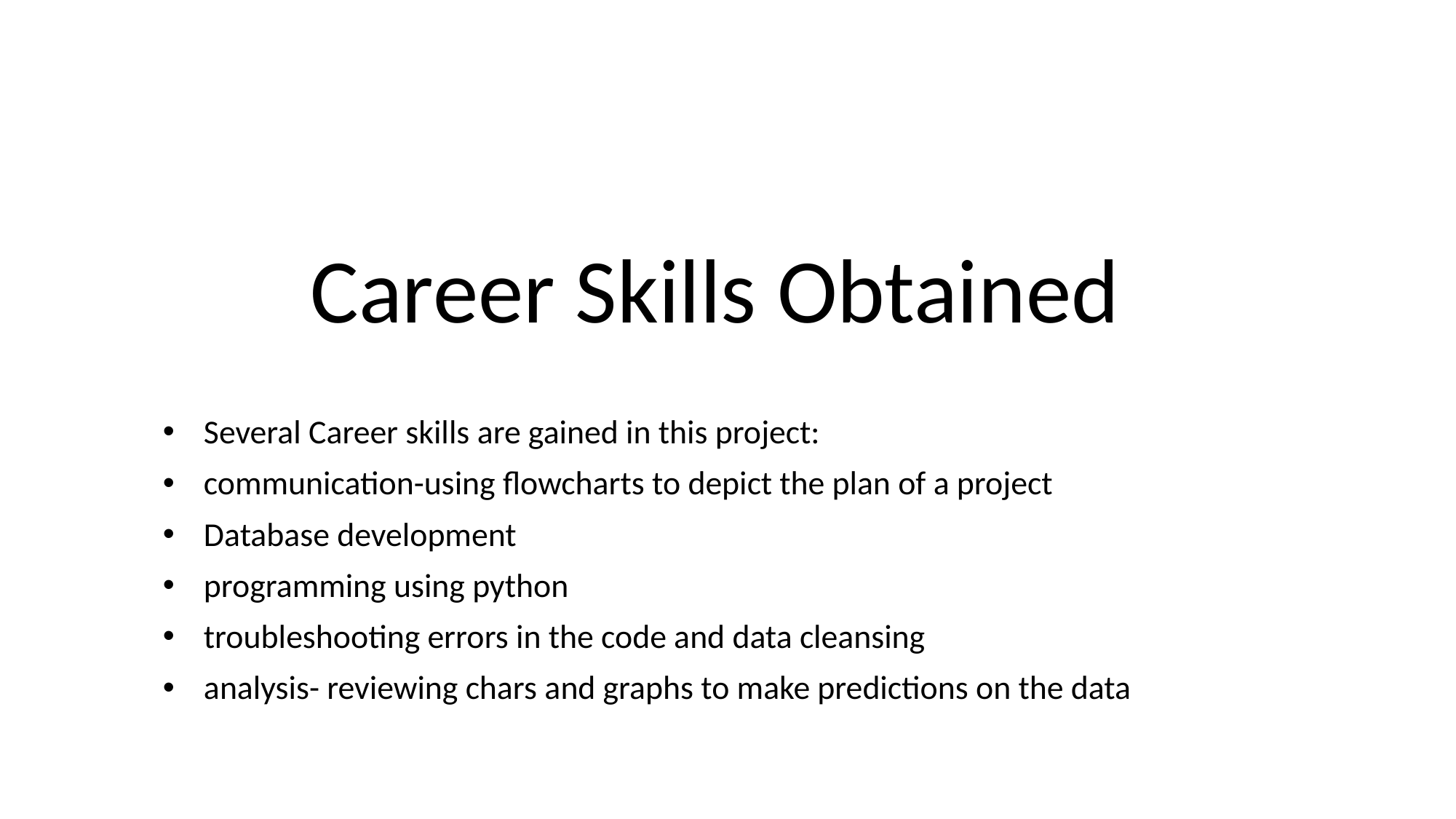

# Career Skills Obtained
Several Career skills are gained in this project:
communication-using flowcharts to depict the plan of a project
Database development
programming using python
troubleshooting errors in the code and data cleansing
analysis- reviewing chars and graphs to make predictions on the data